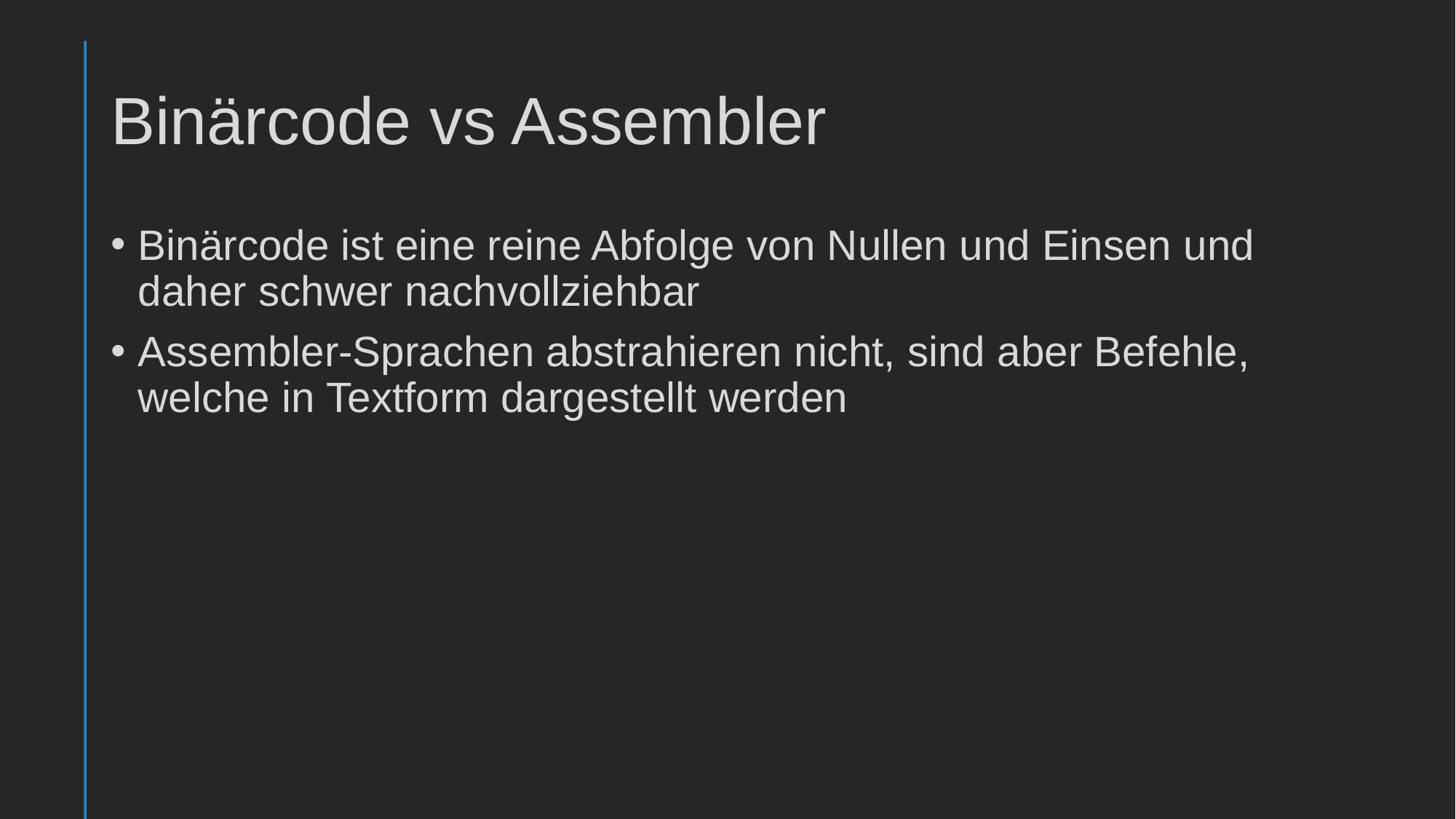

# Binärcode vs Assembler
Binärcode ist eine reine Abfolge von Nullen und Einsen und daher schwer nachvollziehbar
Assembler-Sprachen abstrahieren nicht, sind aber Befehle, welche in Textform dargestellt werden